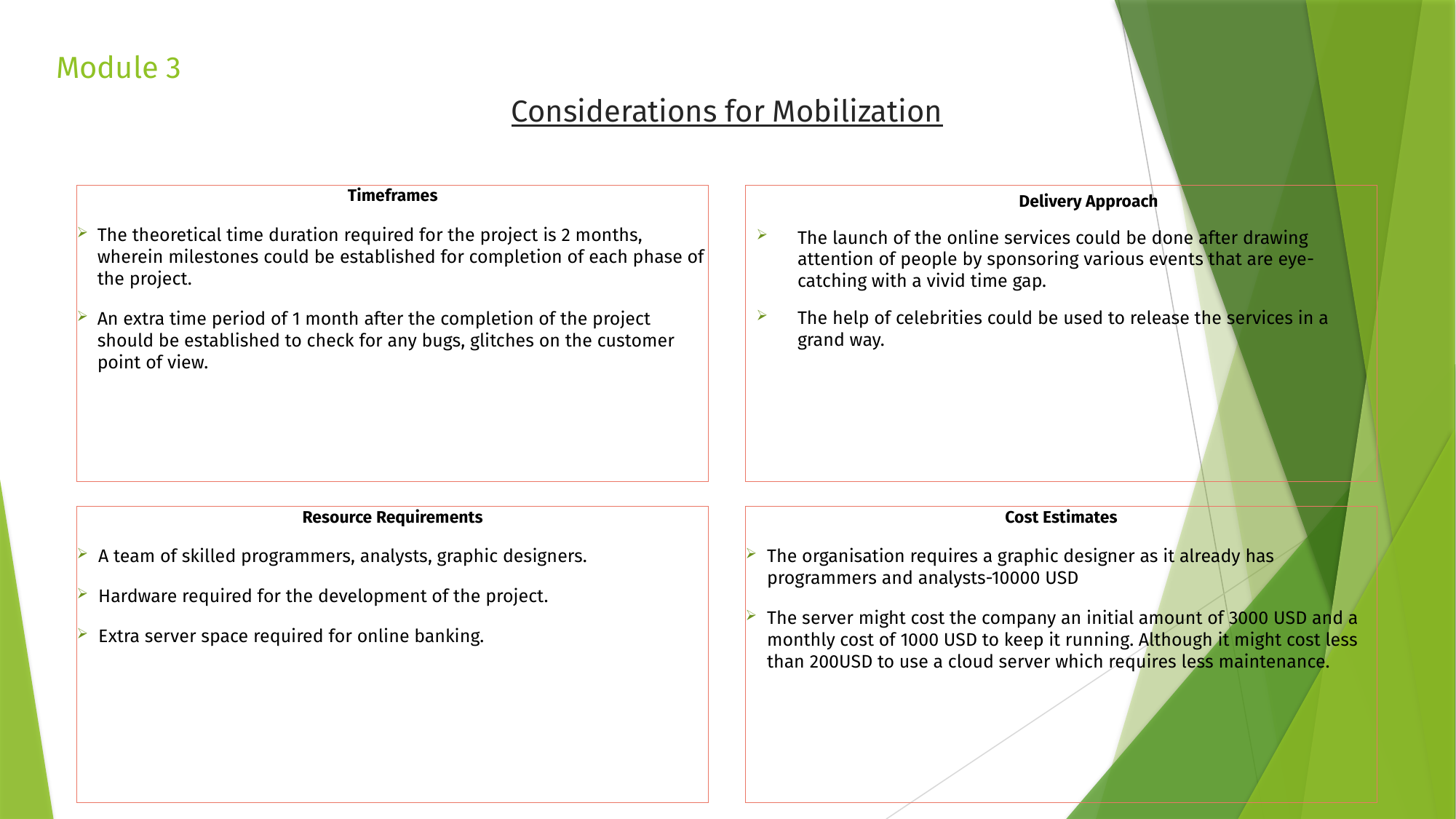

# Module 3
Considerations for Mobilization
Timeframes
The theoretical time duration required for the project is 2 months, wherein milestones could be established for completion of each phase of the project.
An extra time period of 1 month after the completion of the project should be established to check for any bugs, glitches on the customer point of view.
Delivery Approach
The launch of the online services could be done after drawing attention of people by sponsoring various events that are eye-catching with a vivid time gap.
The help of celebrities could be used to release the services in a grand way.
Resource Requirements
A team of skilled programmers, analysts, graphic designers.
Hardware required for the development of the project.
Extra server space required for online banking.
Cost Estimates
The organisation requires a graphic designer as it already has programmers and analysts-10000 USD
The server might cost the company an initial amount of 3000 USD and a monthly cost of 1000 USD to keep it running. Although it might cost less than 200USD to use a cloud server which requires less maintenance.